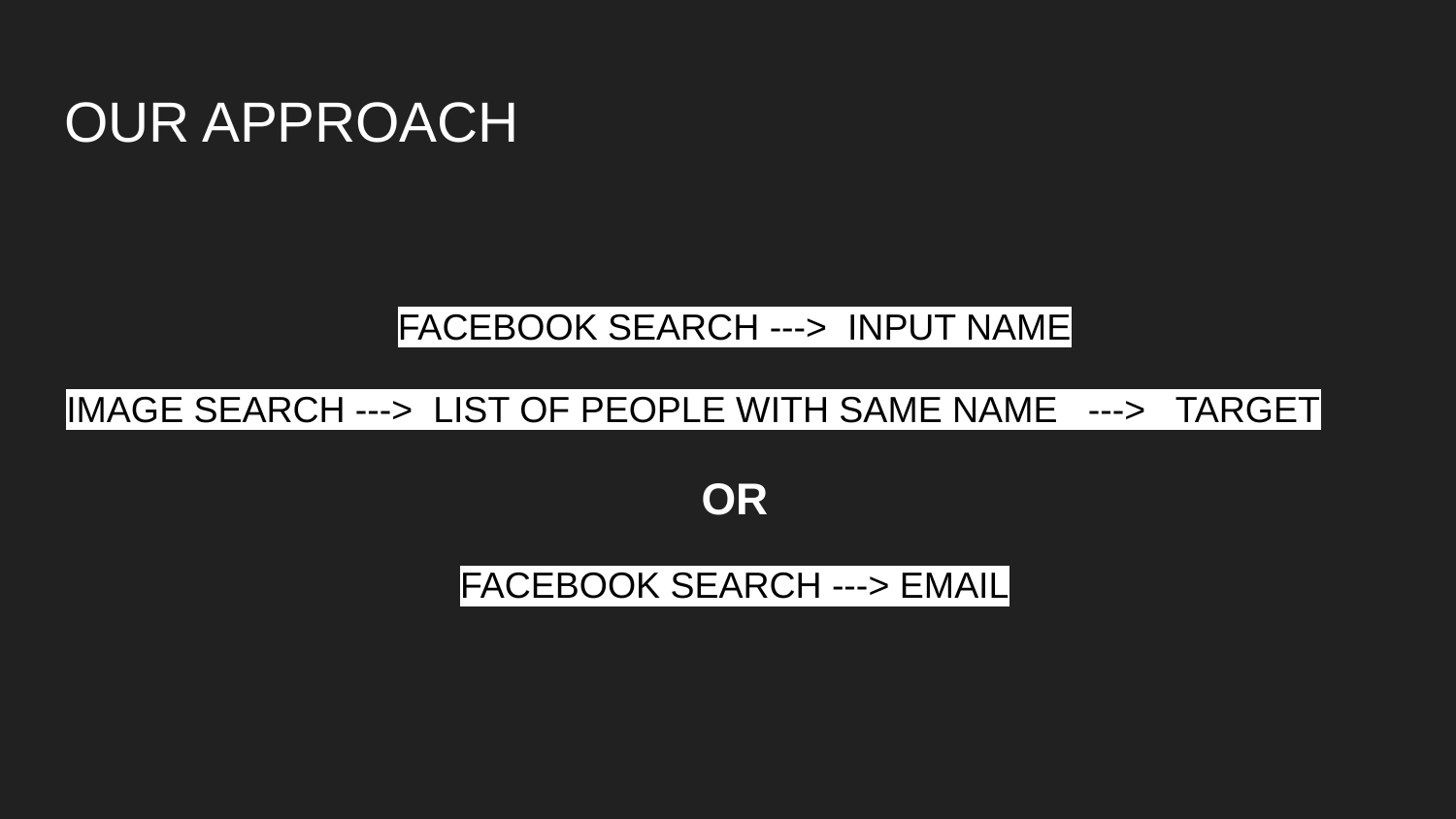

# OUR APPROACH
FACEBOOK SEARCH --->  INPUT NAME
IMAGE SEARCH --->  LIST OF PEOPLE WITH SAME NAME   --->   TARGET
OR
FACEBOOK SEARCH ---> EMAIL